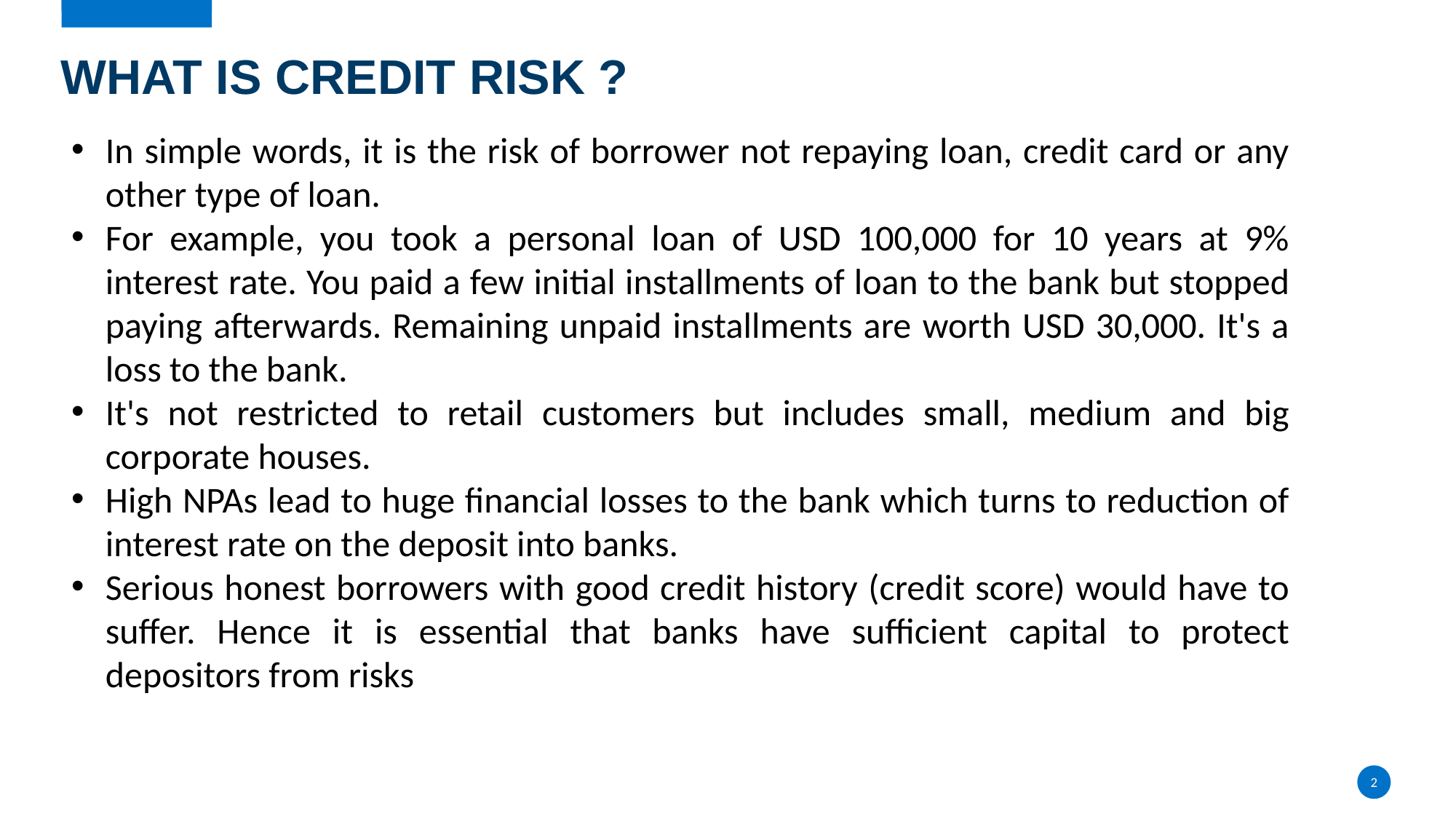

# What is credit risk ?
In simple words, it is the risk of borrower not repaying loan, credit card or any other type of loan.
For example, you took a personal loan of USD 100,000 for 10 years at 9% interest rate. You paid a few initial installments of loan to the bank but stopped paying afterwards. Remaining unpaid installments are worth USD 30,000. It's a loss to the bank.
It's not restricted to retail customers but includes small, medium and big corporate houses.
High NPAs lead to huge financial losses to the bank which turns to reduction of interest rate on the deposit into banks.
Serious honest borrowers with good credit history (credit score) would have to suffer. Hence it is essential that banks have sufficient capital to protect depositors from risks
2